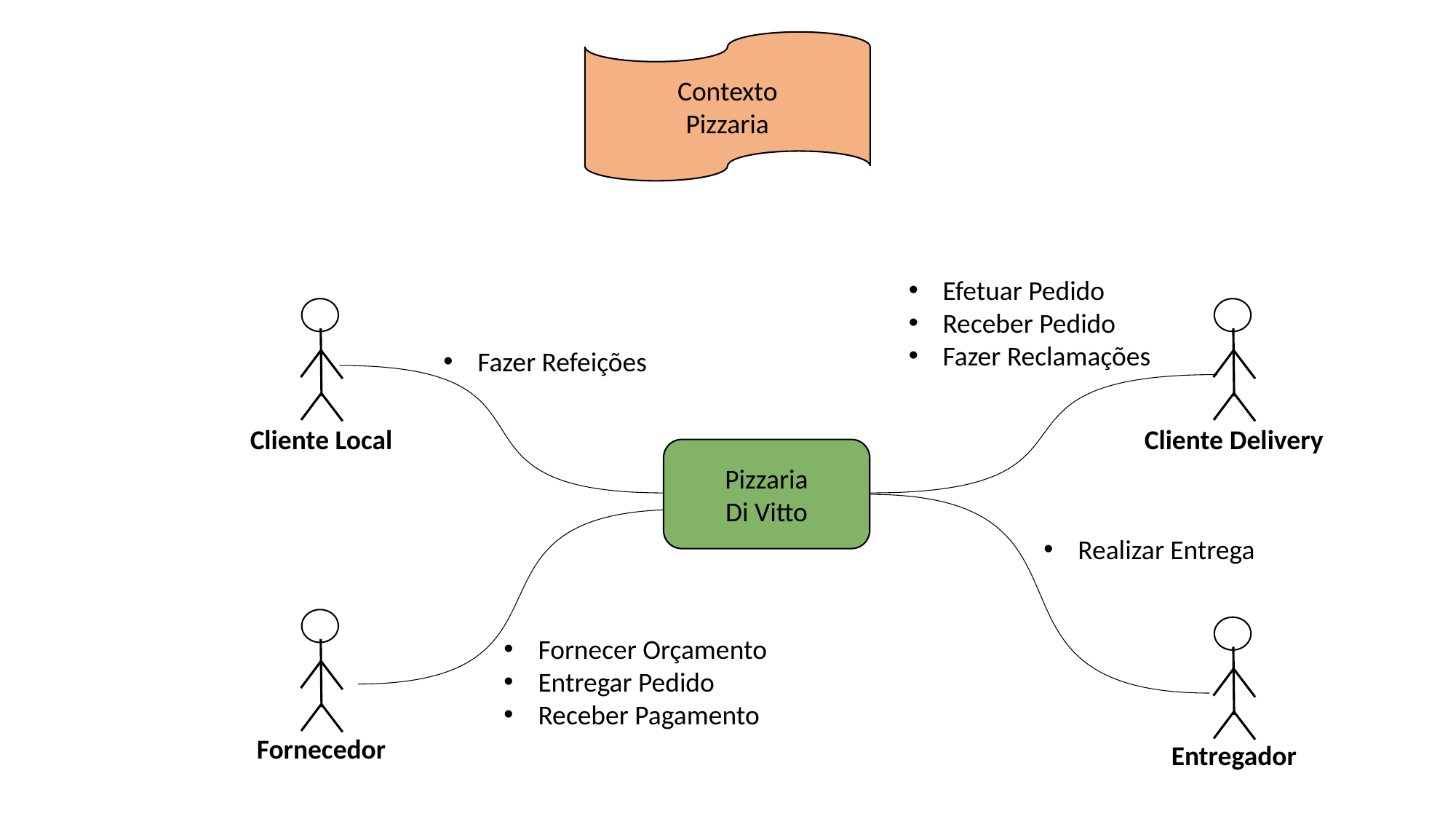

Contexto
Pizzaria
Efetuar Pedido
Receber Pedido
Fazer Reclamações

Fazer Refeições
Cliente Local
Cliente Delivery
Pizzaria
Di Vitto
Realizar Entrega

Fornecer Orçamento
Entregar Pedido
Receber Pagamento
Fornecedor
Entregador